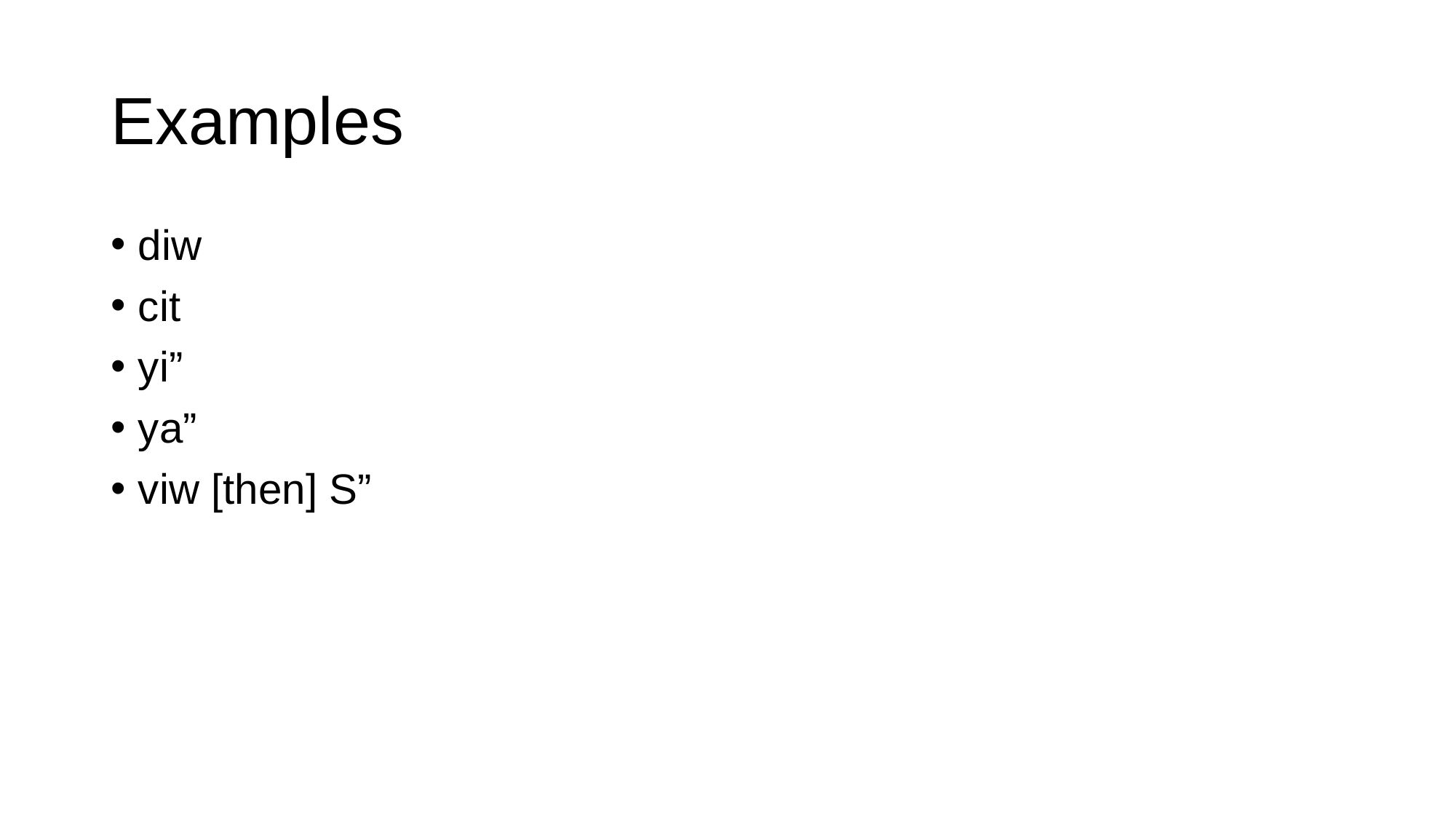

# Examples
diw
cit
yi”
ya”
viw [then] S”